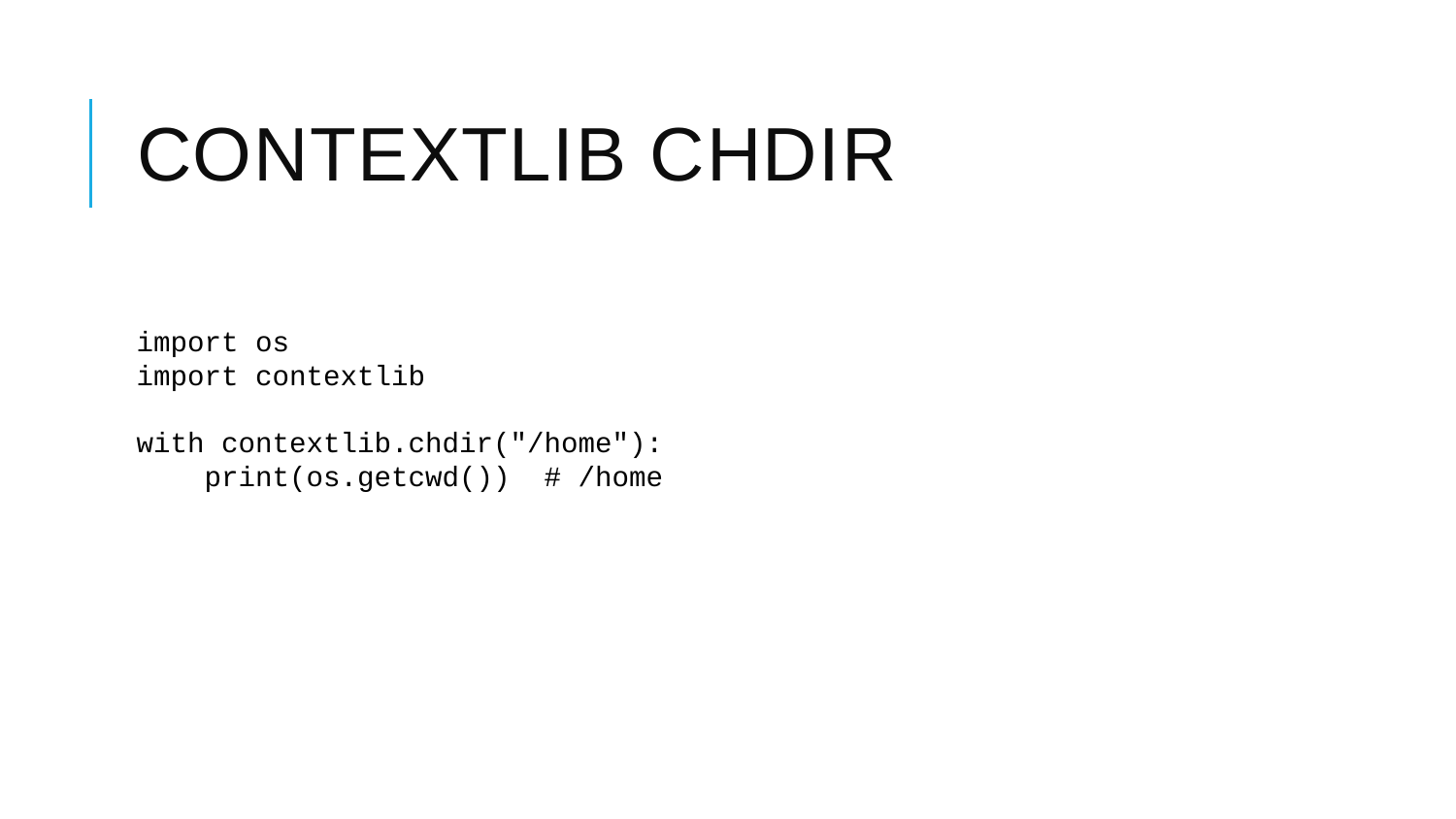

# CONTEXTLIB CHDIR
import os
import contextlib

with contextlib.chdir("/home"):
    print(os.getcwd())  # /home